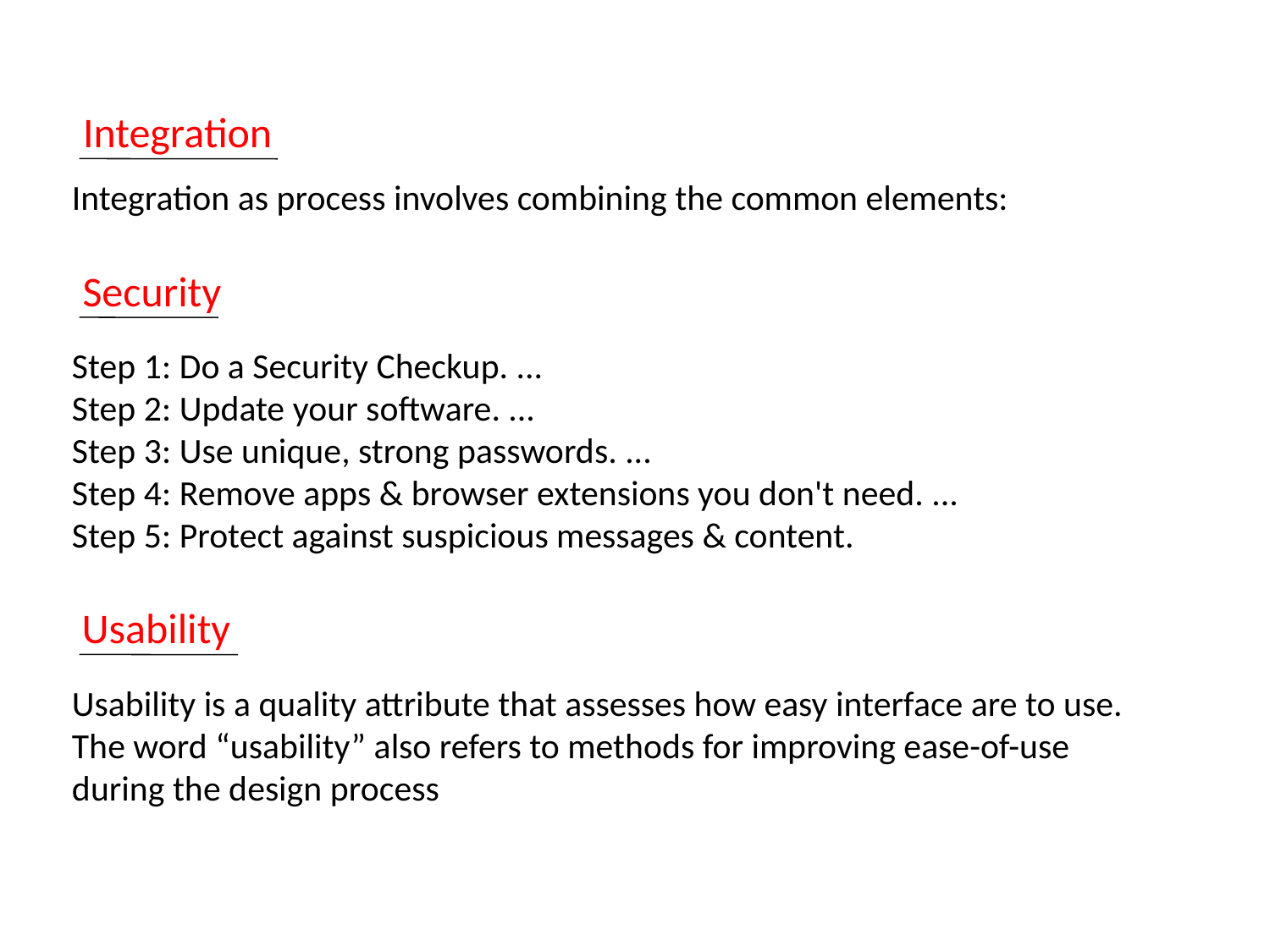

Integration
Integration as process involves combining the common elements:
Security
Step 1: Do a Security Checkup. ...
Step 2: Update your software. ...
Step 3: Use unique, strong passwords. ...
Step 4: Remove apps & browser extensions you don't need. ...
Step 5: Protect against suspicious messages & content.
Usability
Usability is a quality attribute that assesses how easy interface are to use. The word “usability” also refers to methods for improving ease-of-use during the design process